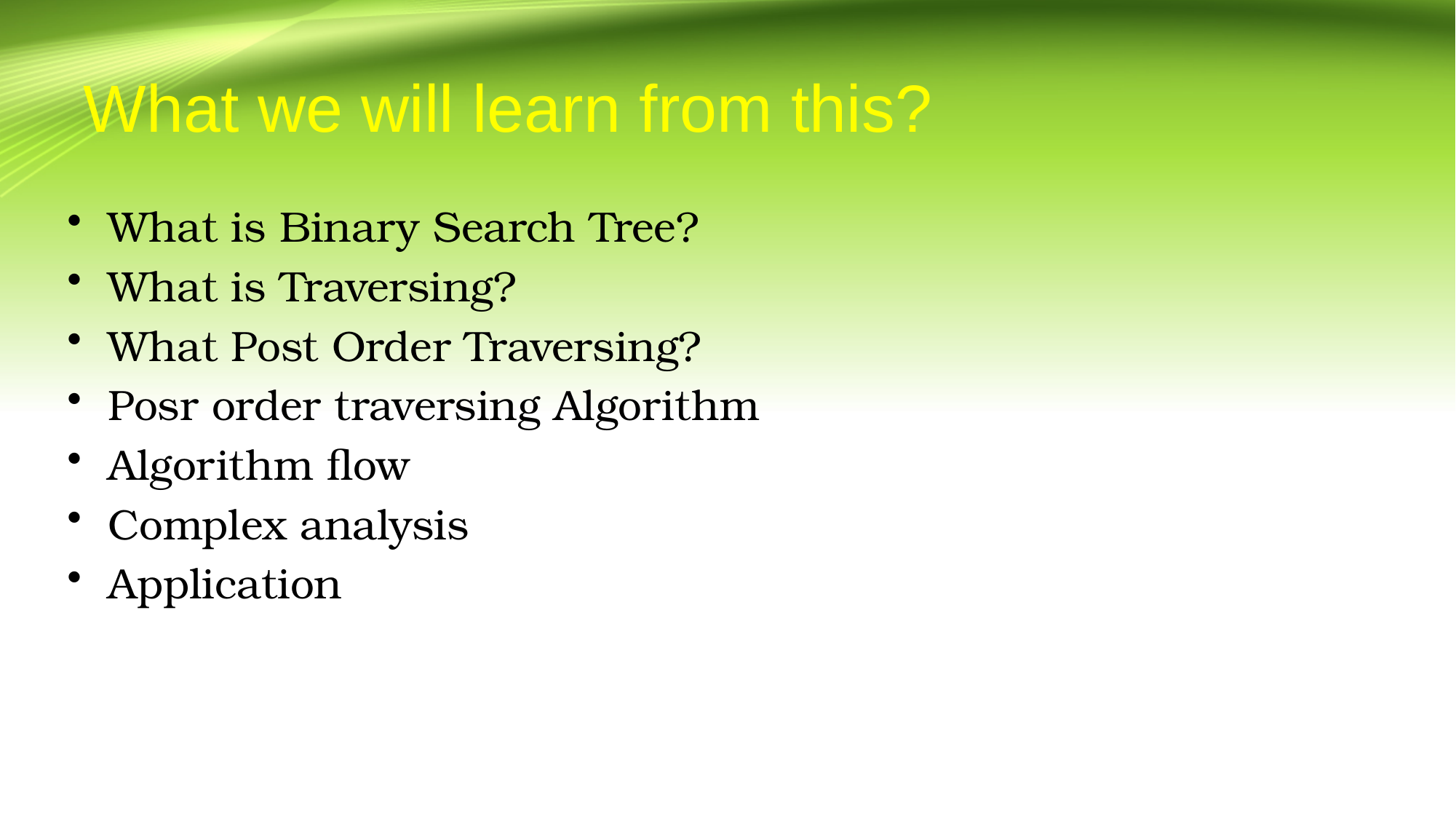

# What we will learn from this?
What is Binary Search Tree?
What is Traversing?
What Post Order Traversing?
Posr order traversing Algorithm
Algorithm flow
Complex analysis
Application